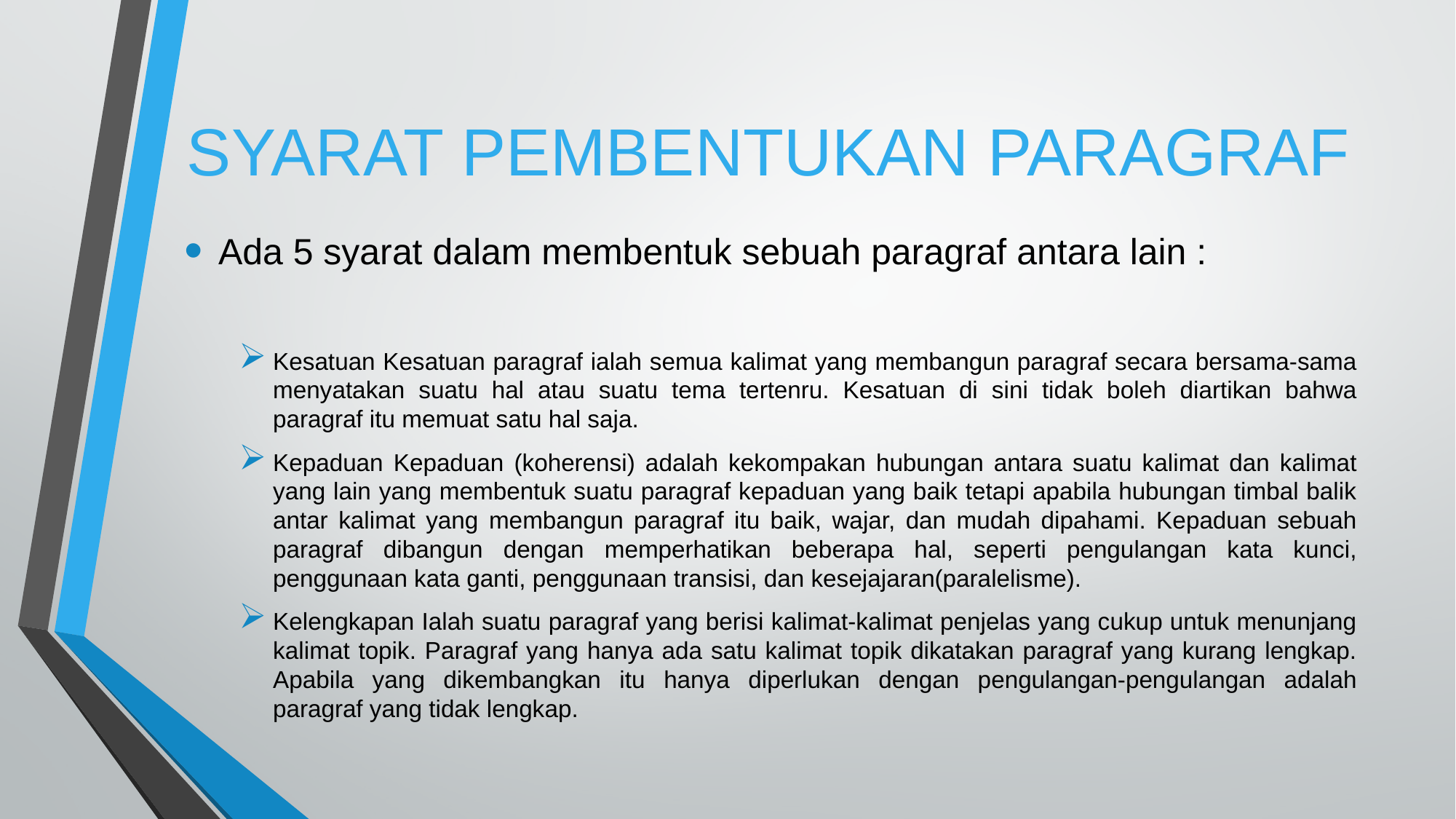

# SYARAT PEMBENTUKAN PARAGRAF
Ada 5 syarat dalam membentuk sebuah paragraf antara lain :

Kesatuan Kesatuan paragraf ialah semua kalimat yang membangun paragraf secara bersama-sama menyatakan suatu hal atau suatu tema tertenru. Kesatuan di sini tidak boleh diartikan bahwa paragraf itu memuat satu hal saja.
Kepaduan Kepaduan (koherensi) adalah kekompakan hubungan antara suatu kalimat dan kalimat yang lain yang membentuk suatu paragraf kepaduan yang baik tetapi apabila hubungan timbal balik antar kalimat yang membangun paragraf itu baik, wajar, dan mudah dipahami. Kepaduan sebuah paragraf dibangun dengan memperhatikan beberapa hal, seperti pengulangan kata kunci, penggunaan kata ganti, penggunaan transisi, dan kesejajaran(paralelisme).
Kelengkapan Ialah suatu paragraf yang berisi kalimat-kalimat penjelas yang cukup untuk menunjang kalimat topik. Paragraf yang hanya ada satu kalimat topik dikatakan paragraf yang kurang lengkap. Apabila yang dikembangkan itu hanya diperlukan dengan pengulangan-pengulangan adalah paragraf yang tidak lengkap.